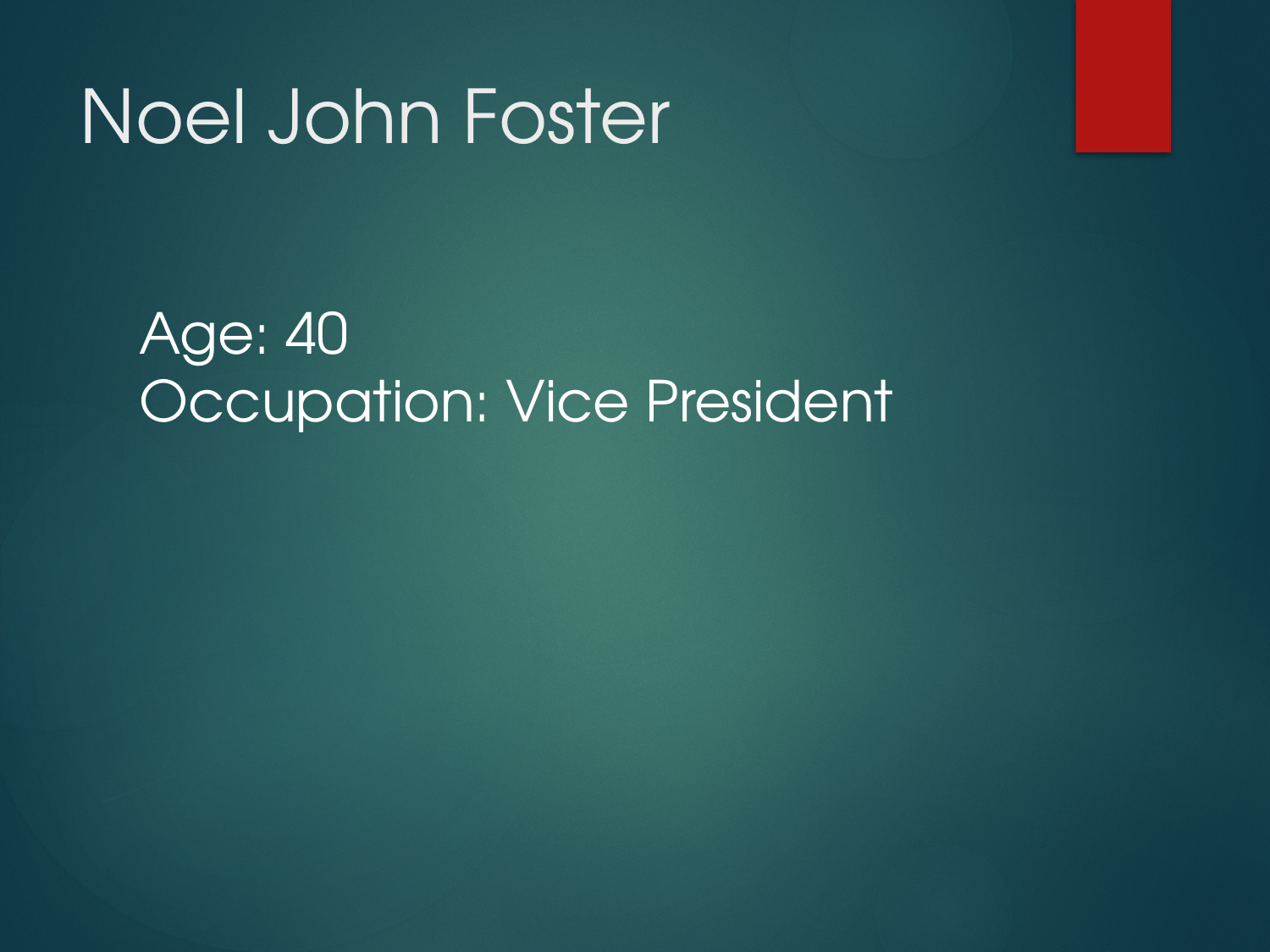

# Noel John Foster

Age: 40
Occupation: Vice President